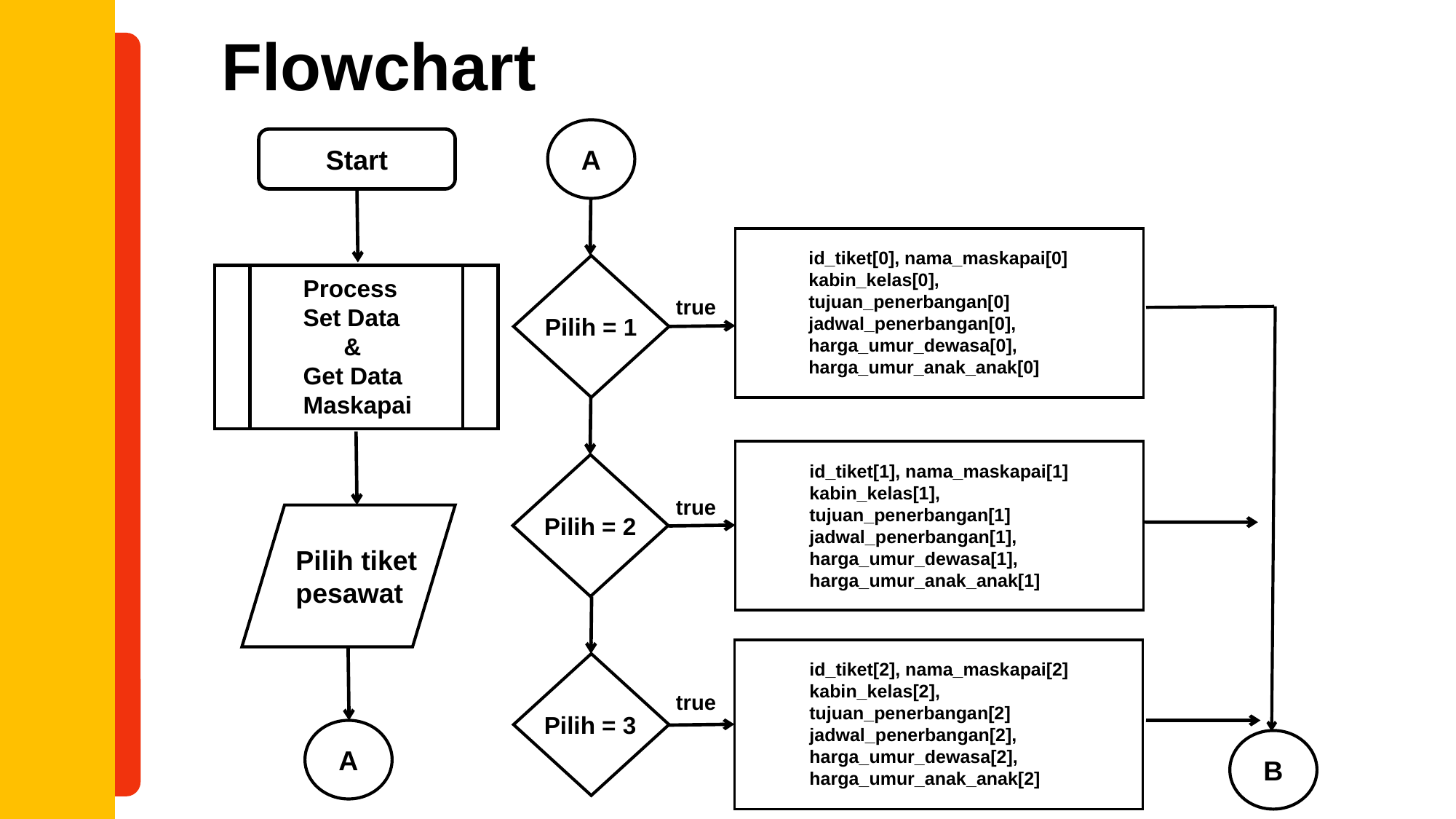

Flowchart

A
Start

id_tiket[0], nama_maskapai[0]
kabin_kelas[0],
tujuan_penerbangan[0]
jadwal_penerbangan[0],
harga_umur_dewasa[0],
harga_umur_anak_anak[0]

Process
Set Data
      &
Get Data
Maskapai
true
Pilih = 1

id_tiket[1], nama_maskapai[1]
kabin_kelas[1],
tujuan_penerbangan[1]
jadwal_penerbangan[1],
harga_umur_dewasa[1],
harga_umur_anak_anak[1]
true

Pilih = 2
Pilih tiket
pesawat

id_tiket[2], nama_maskapai[2]
kabin_kelas[2],
tujuan_penerbangan[2]
jadwal_penerbangan[2],
harga_umur_dewasa[2],
harga_umur_anak_anak[2]

true
Pilih = 3

A
B